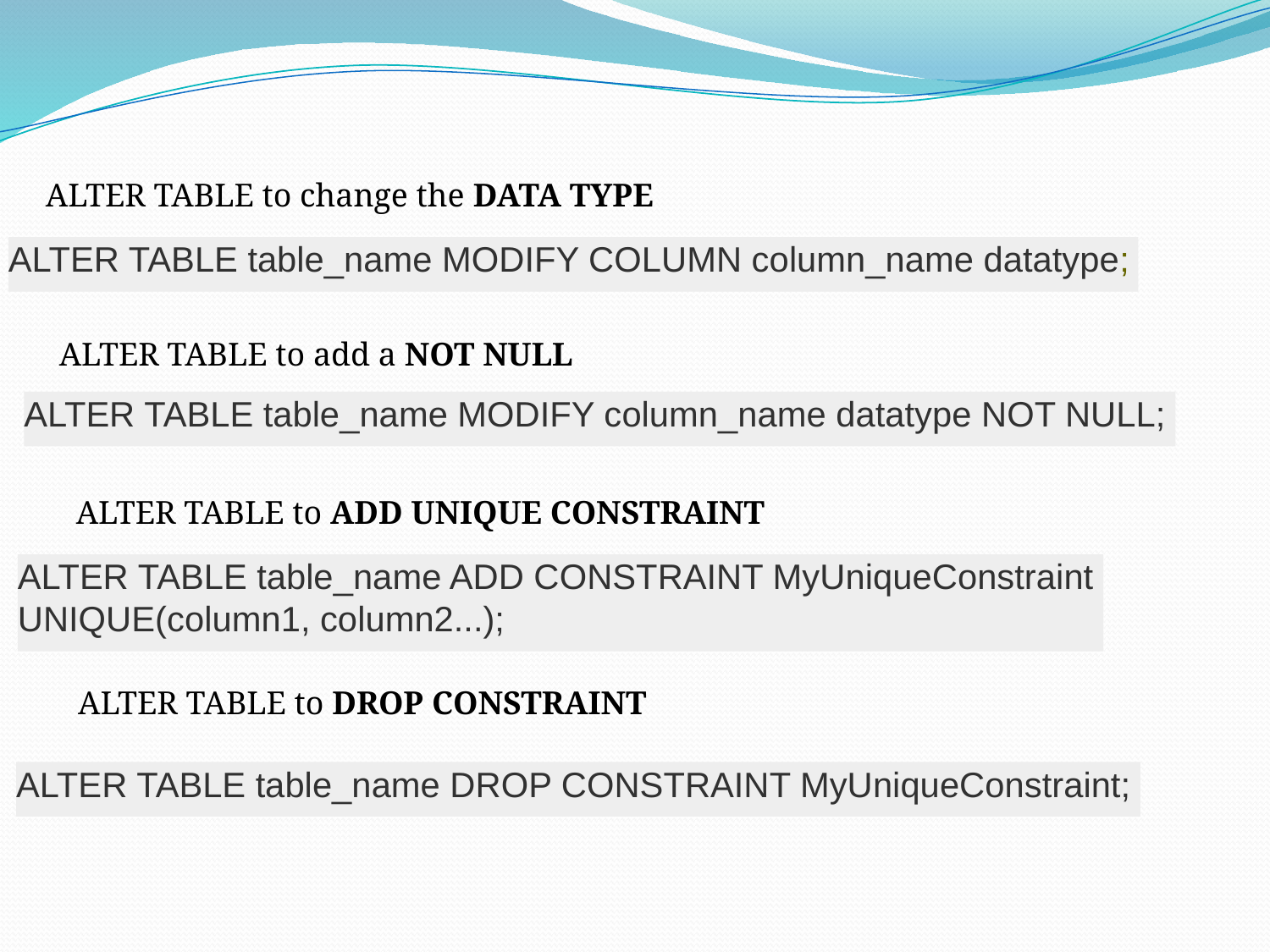

ALTER TABLE to change the DATA TYPE
ALTER TABLE table_name MODIFY COLUMN column_name datatype;
ALTER TABLE to add a NOT NULL
ALTER TABLE table_name MODIFY column_name datatype NOT NULL;
ALTER TABLE to ADD UNIQUE CONSTRAINT
ALTER TABLE table_name ADD CONSTRAINT MyUniqueConstraint
UNIQUE(column1, column2...);
ALTER TABLE to DROP CONSTRAINT
ALTER TABLE table_name DROP CONSTRAINT MyUniqueConstraint;